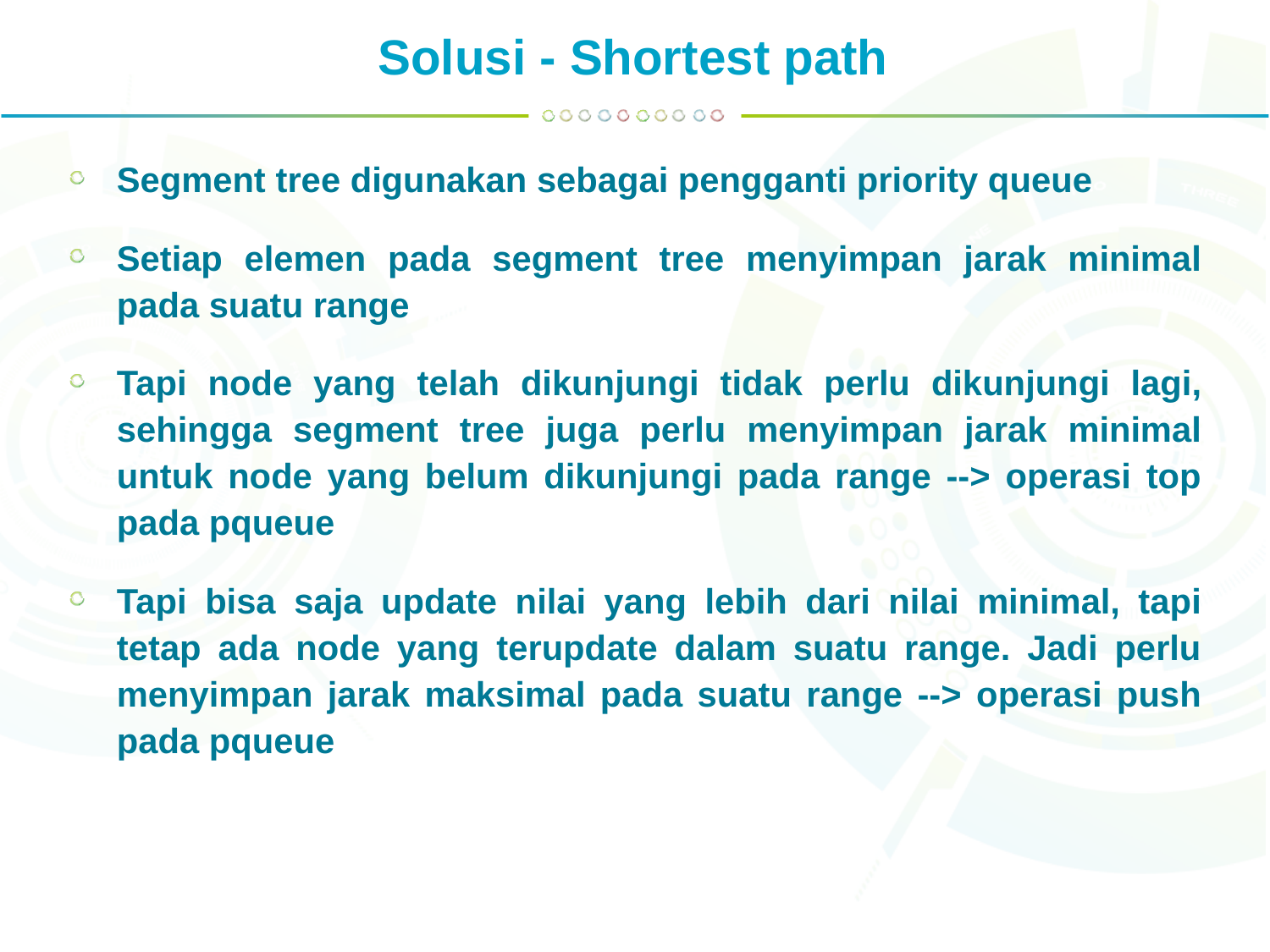

# Solusi - Shortest path
Segment tree digunakan sebagai pengganti priority queue
Setiap elemen pada segment tree menyimpan jarak minimal pada suatu range
Tapi node yang telah dikunjungi tidak perlu dikunjungi lagi, sehingga segment tree juga perlu menyimpan jarak minimal untuk node yang belum dikunjungi pada range --> operasi top pada pqueue
Tapi bisa saja update nilai yang lebih dari nilai minimal, tapi tetap ada node yang terupdate dalam suatu range. Jadi perlu menyimpan jarak maksimal pada suatu range --> operasi push pada pqueue